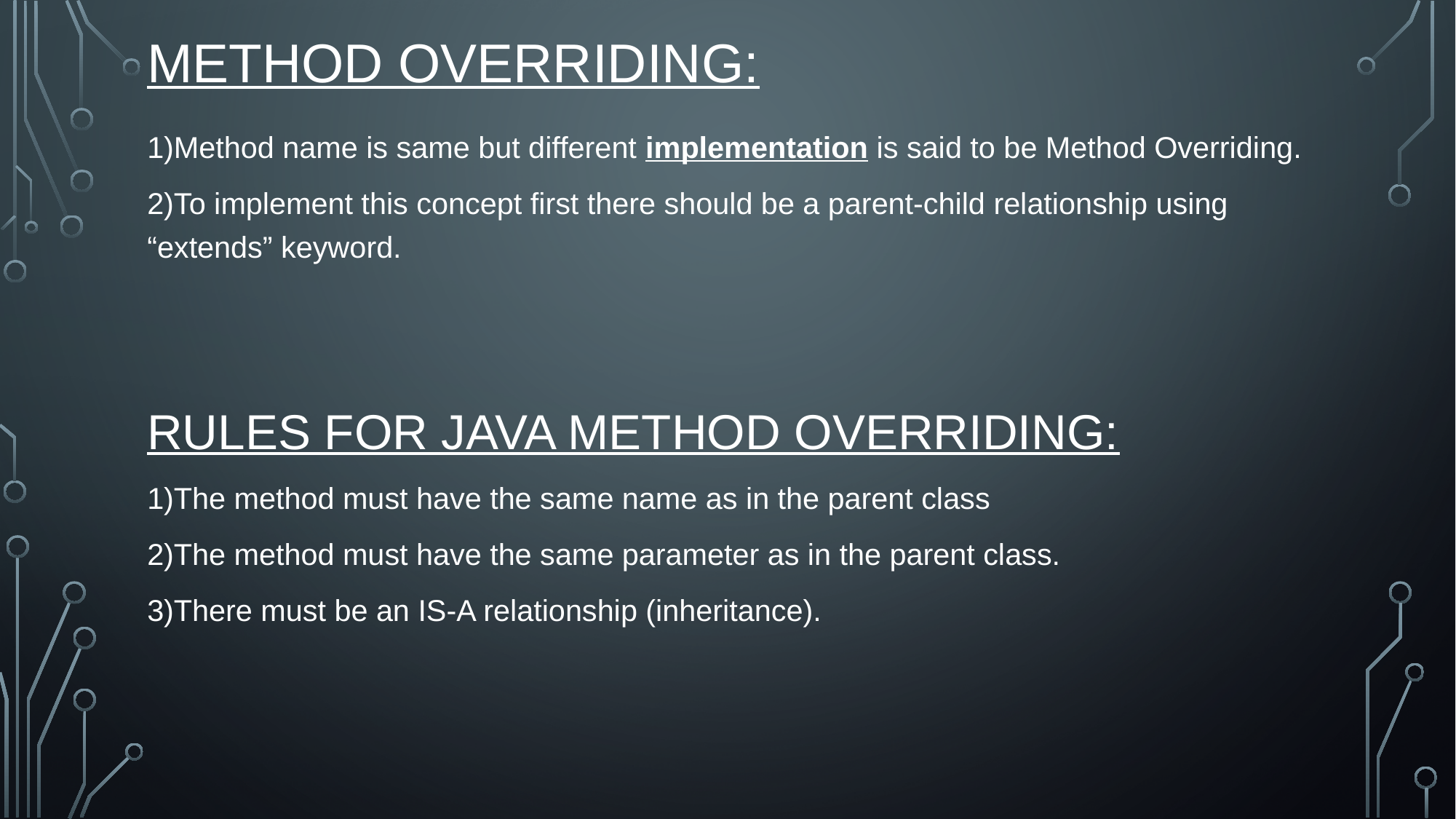

# METHOD OVERRIDING:
1)Method name is same but different implementation is said to be Method Overriding.
2)To implement this concept first there should be a parent-child relationship using “extends” keyword.

RULES FOR JAVA METHOD OVERRIDING:
1)The method must have the same name as in the parent class
2)The method must have the same parameter as in the parent class.
3)There must be an IS-A relationship (inheritance).